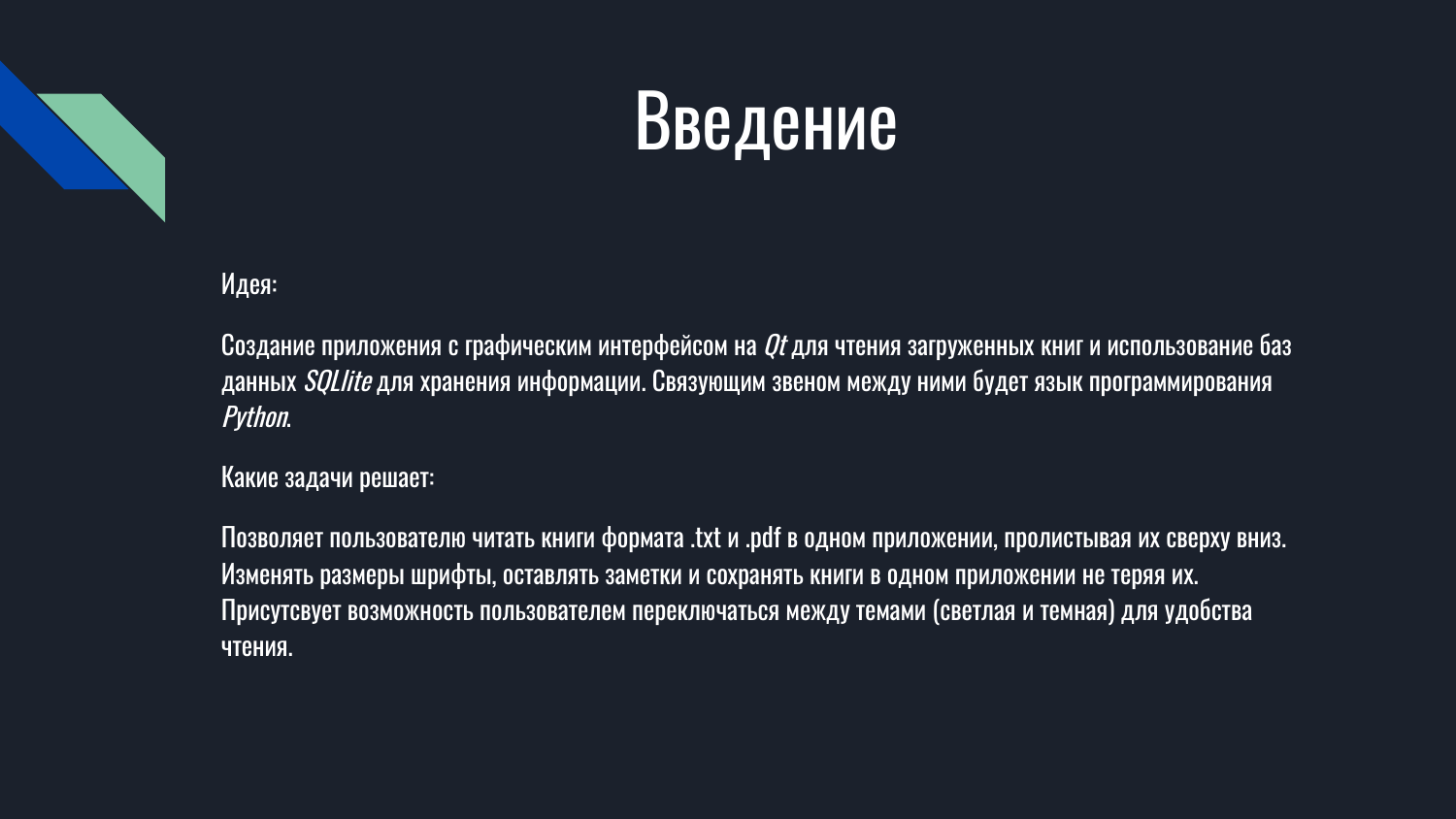

# Введение

Идея:
Создание приложения с графическим интерфейсом на Qt для чтения загруженных книг и использование баз данных SQLlite для хранения информации. Связующим звеном между ними будет язык программирования Python.
Какие задачи решает:
Позволяет пользователю читать книги формата .txt и .pdf в одном приложении, пролистывая их сверху вниз. Изменять размеры шрифты, оставлять заметки и сохранять книги в одном приложении не теряя их. Присутсвует возможность пользователем переключаться между темами (светлая и темная) для удобства чтения.